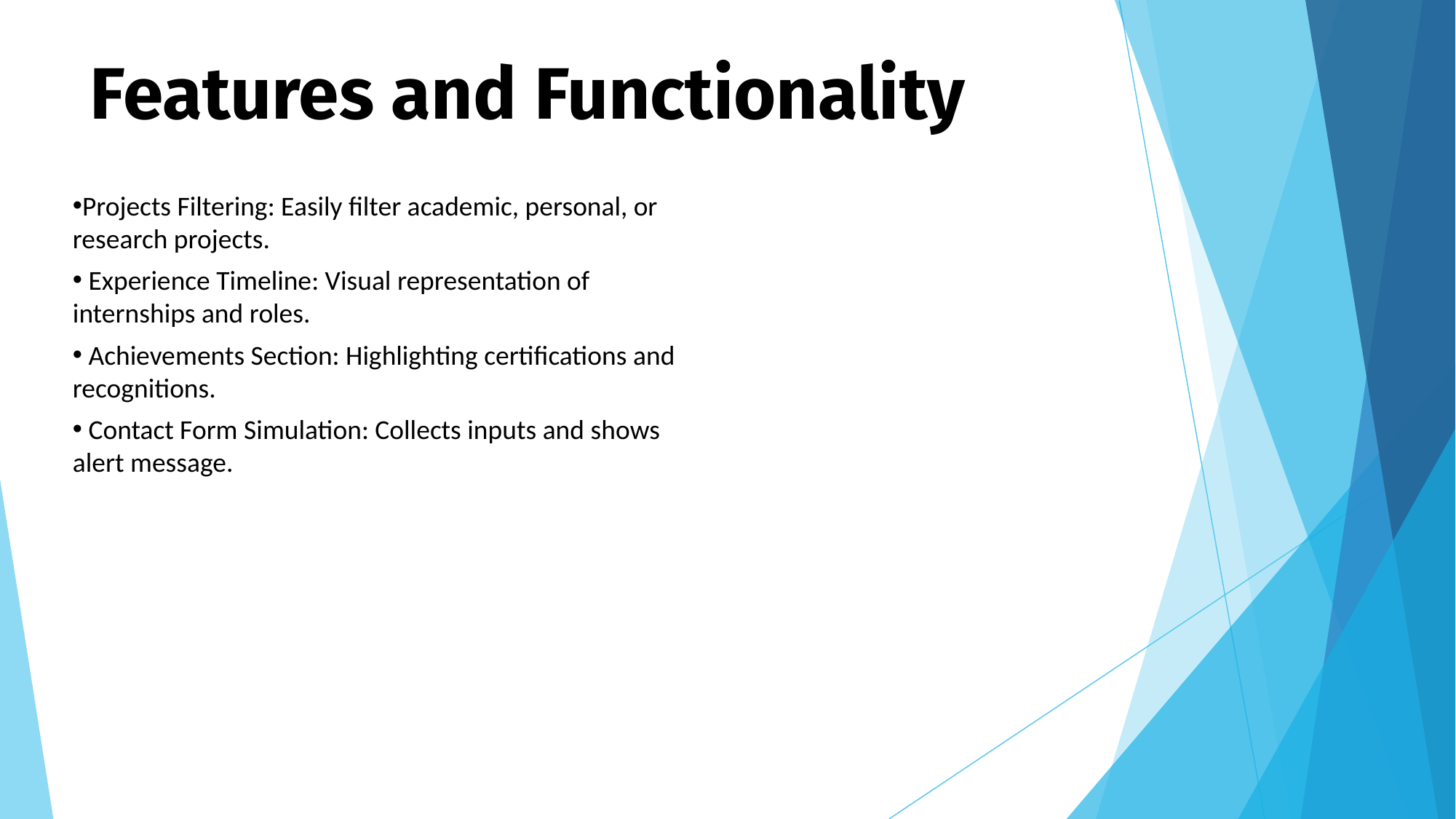

# Features and Functionality
Projects Filtering: Easily filter academic, personal, or       research projects.
 Experience Timeline: Visual representation of internships and roles.
 Achievements Section: Highlighting certifications and recognitions.
 Contact Form Simulation: Collects inputs and shows alert message.